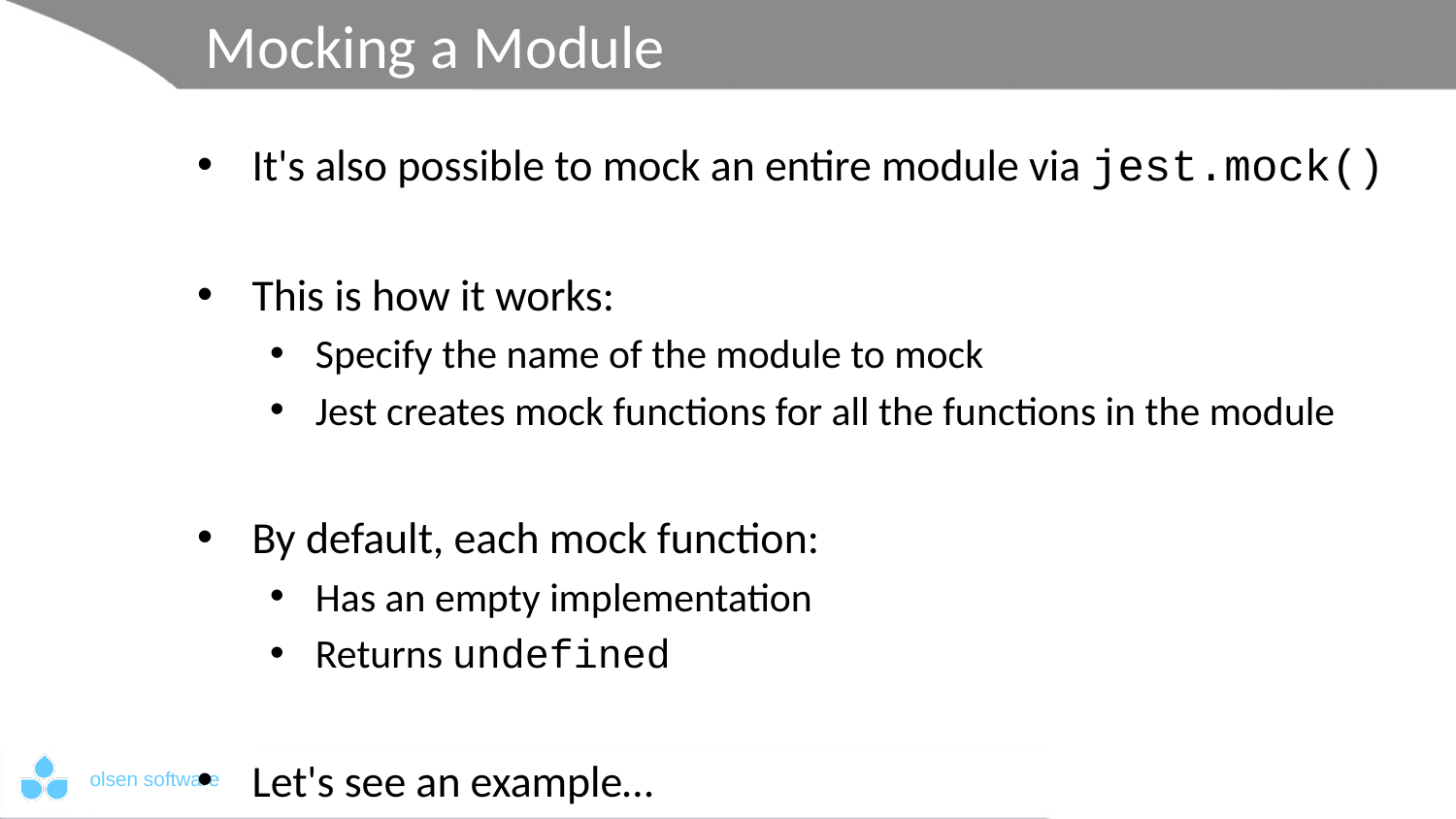

# Mocking a Module
It's also possible to mock an entire module via jest.mock()

This is how it works:
Specify the name of the module to mock
Jest creates mock functions for all the functions in the module

By default, each mock function:
Has an empty implementation
Returns undefined

Let's see an example…